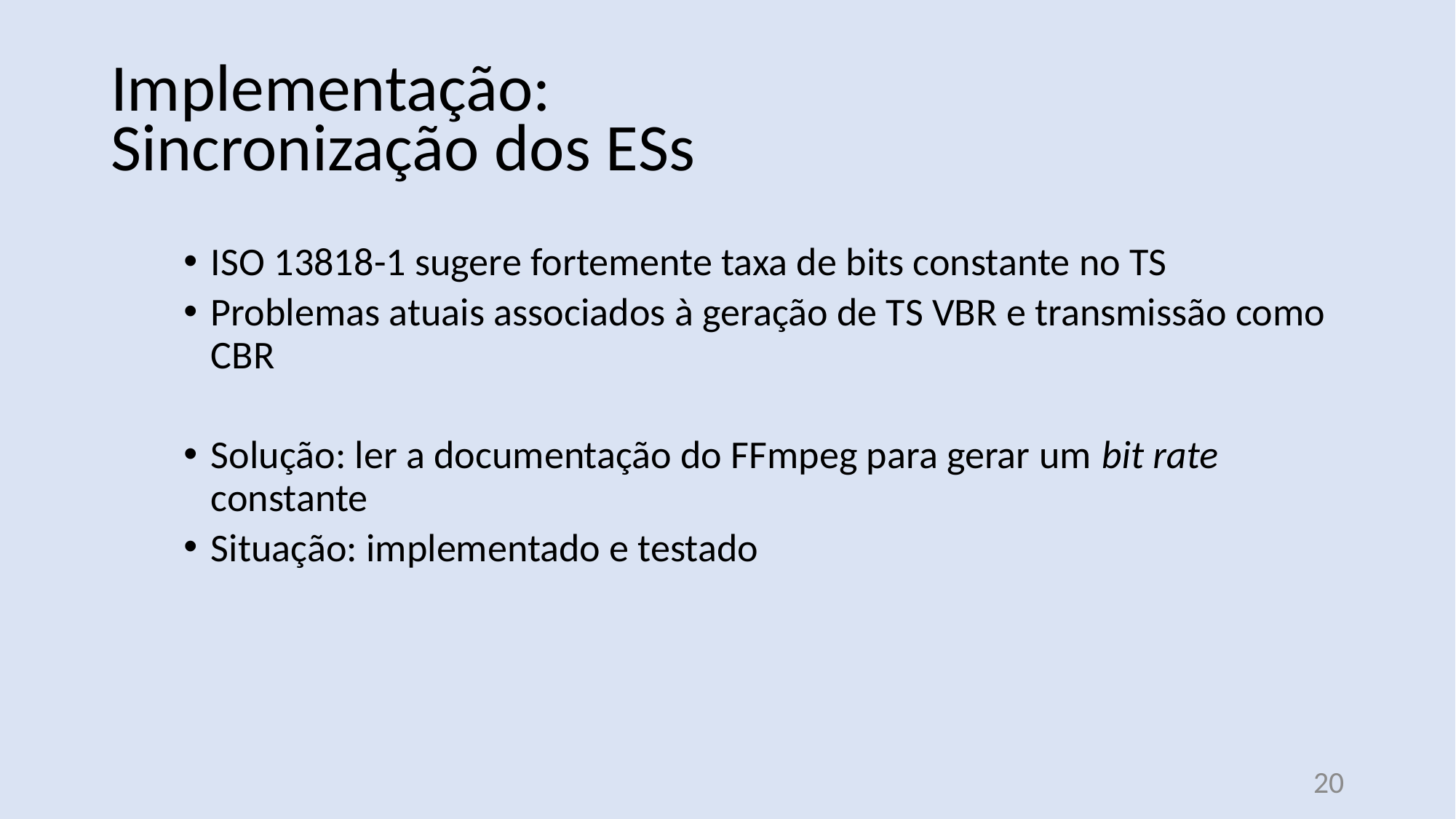

Implementação:
Sincronização dos ESs
ISO 13818-1 sugere fortemente taxa de bits constante no TS
Problemas atuais associados à geração de TS VBR e transmissão como CBR

Solução: ler a documentação do FFmpeg para gerar um bit rate constante
Situação: implementado e testado

20